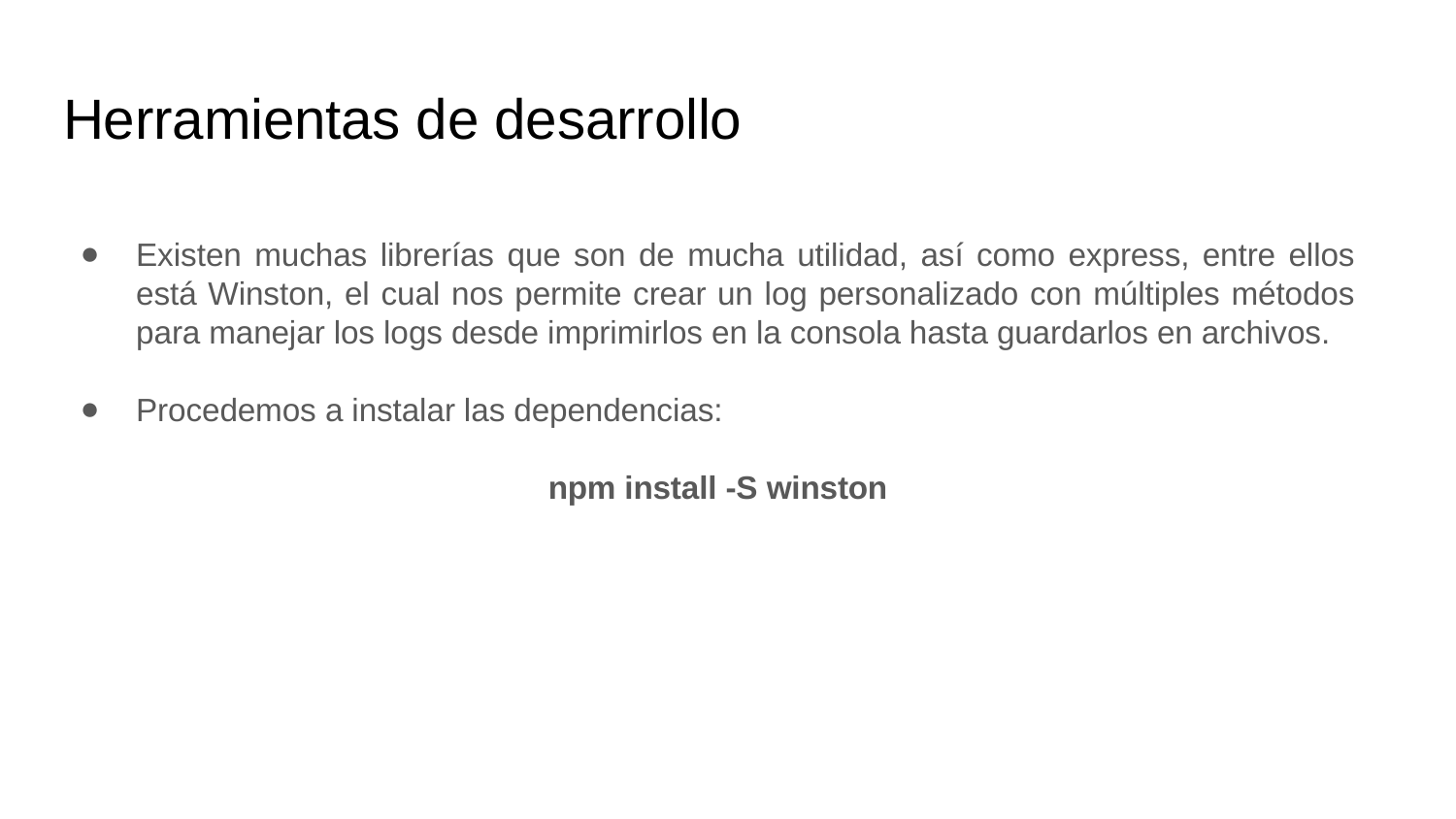

# Herramientas de desarrollo

Existen muchas librerías que son de mucha utilidad, así como express, entre ellos está Winston, el cual nos permite crear un log personalizado con múltiples métodos para manejar los logs desde imprimirlos en la consola hasta guardarlos en archivos.

Procedemos a instalar las dependencias:

npm install -S winston